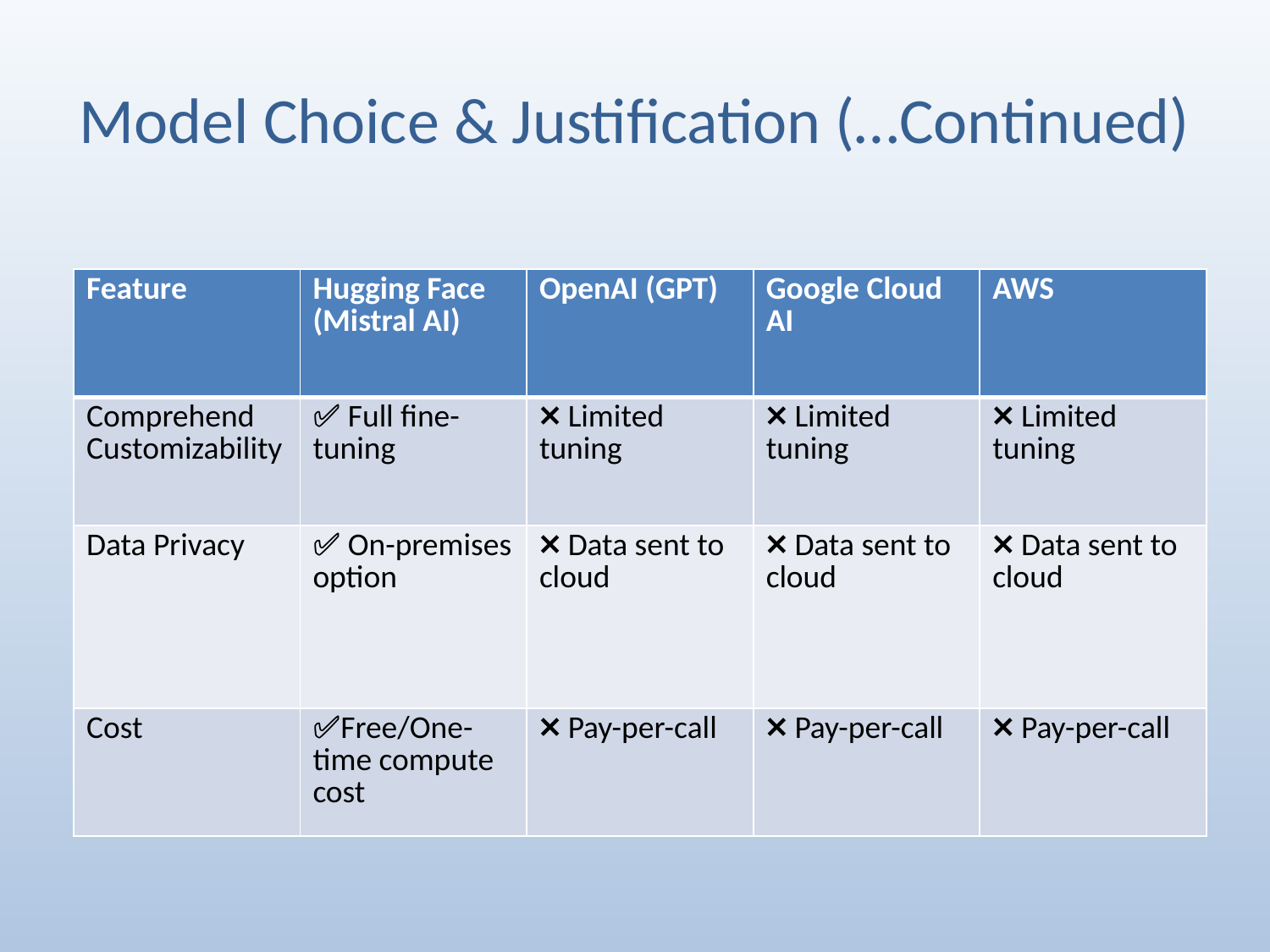

# Model Choice & Justification (…Continued)
| Feature | Hugging Face (Mistral AI) | OpenAI (GPT) | Google Cloud AI | AWS |
| --- | --- | --- | --- | --- |
| Comprehend Customizability | ✅ Full fine-tuning | ❌ Limited tuning | ❌ Limited tuning | ❌ Limited tuning |
| Data Privacy | ✅ On-premises option | ❌ Data sent to cloud | ❌ Data sent to cloud | ❌ Data sent to cloud |
| Cost | ✅Free/One-time compute cost | ❌ Pay-per-call | ❌ Pay-per-call | ❌ Pay-per-call |